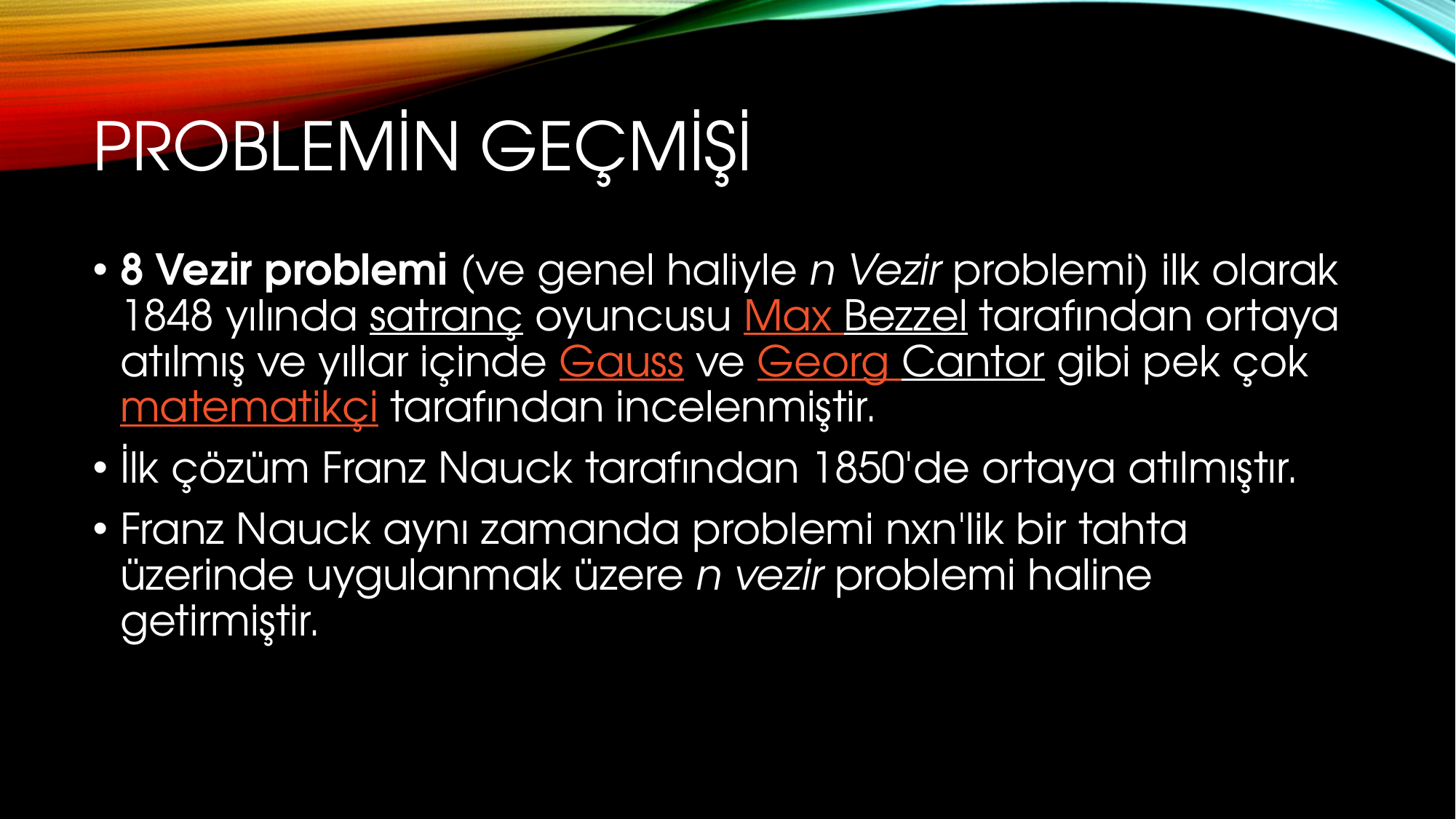

# Problemin Geçmişi
8 Vezir problemi (ve genel haliyle n Vezir problemi) ilk olarak 1848 yılında satranç oyuncusu Max Bezzel tarafından ortaya atılmış ve yıllar içinde Gauss ve Georg Cantor gibi pek çok matematikçi tarafından incelenmiştir.
İlk çözüm Franz Nauck tarafından 1850'de ortaya atılmıştır.
Franz Nauck aynı zamanda problemi nxn'lik bir tahta üzerinde uygulanmak üzere n vezir problemi haline getirmiştir.